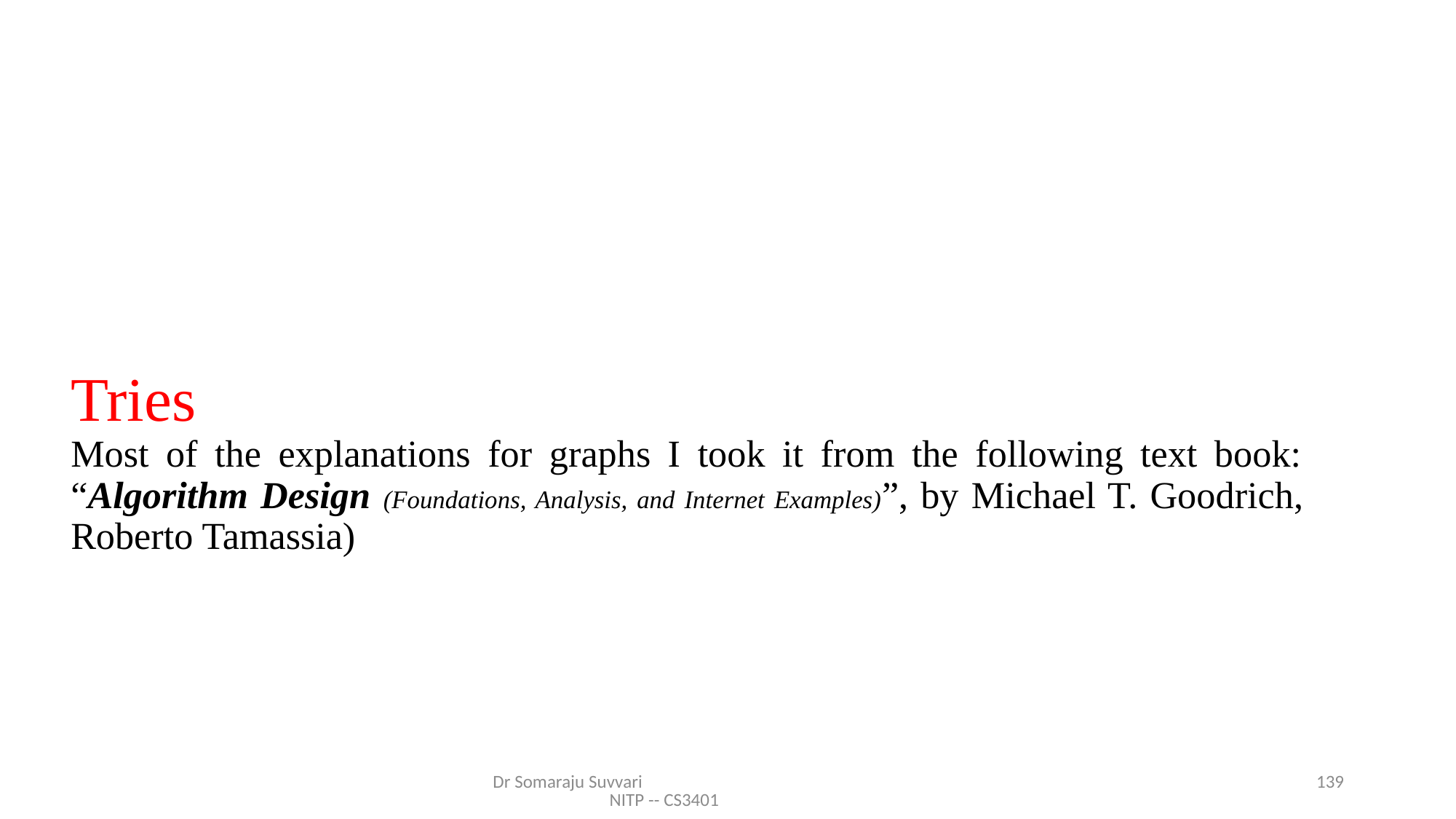

# Tries Most of the explanations for graphs I took it from the following text book: “Algorithm Design (Foundations, Analysis, and Internet Examples)”, by Michael T. Goodrich, Roberto Tamassia)
Dr Somaraju Suvvari                                                                                                        NITP -- CS3401
139